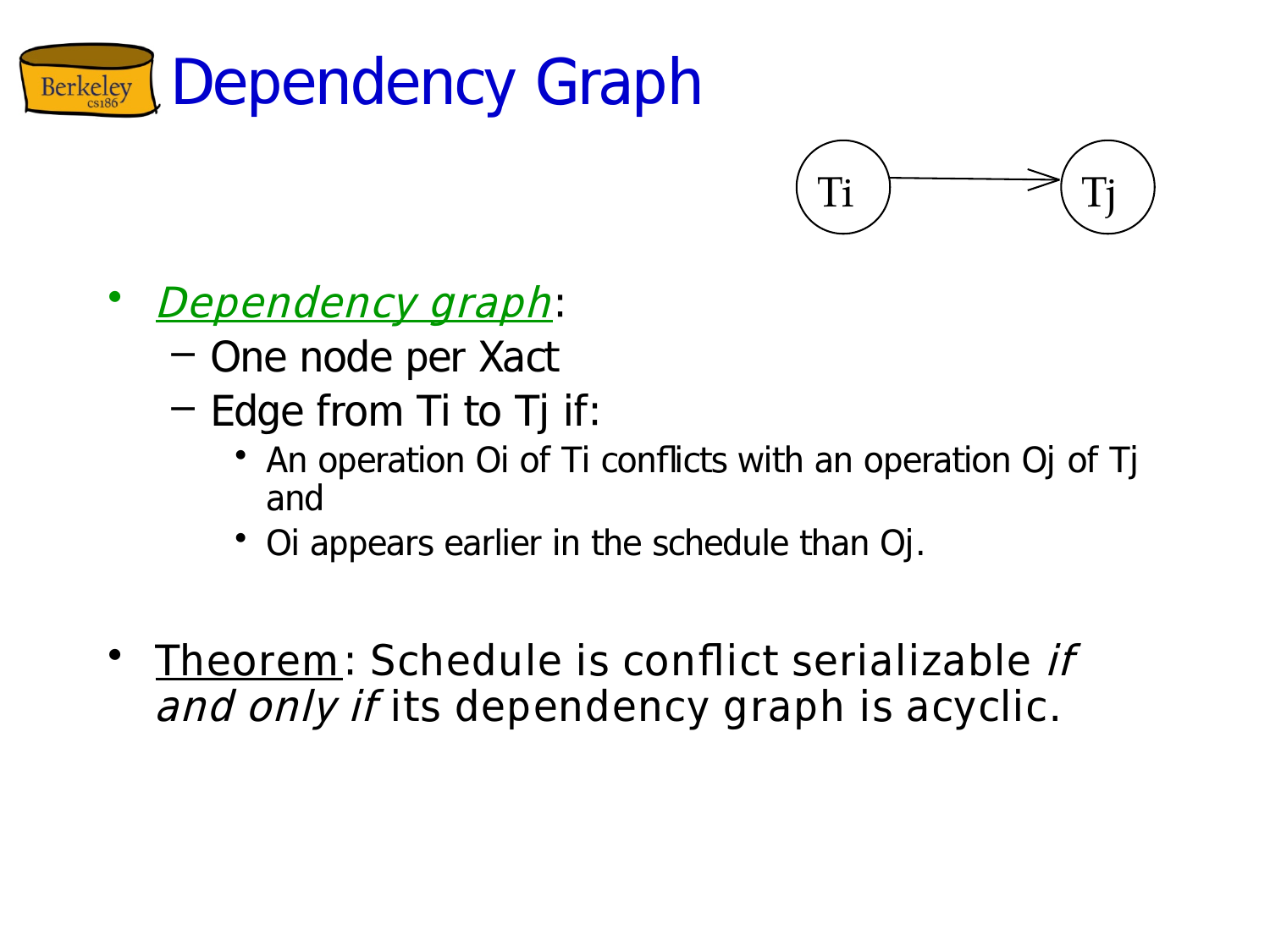

# Dependency Graph

Ti
Tj

Dependency graph:
One node per Xact
Edge from Ti to Tj if:
An operation Oi of Ti conflicts with an operation Oj of Tj and
Oi appears earlier in the schedule than Oj.

Theorem: Schedule is conflict serializable if and only if its dependency graph is acyclic.